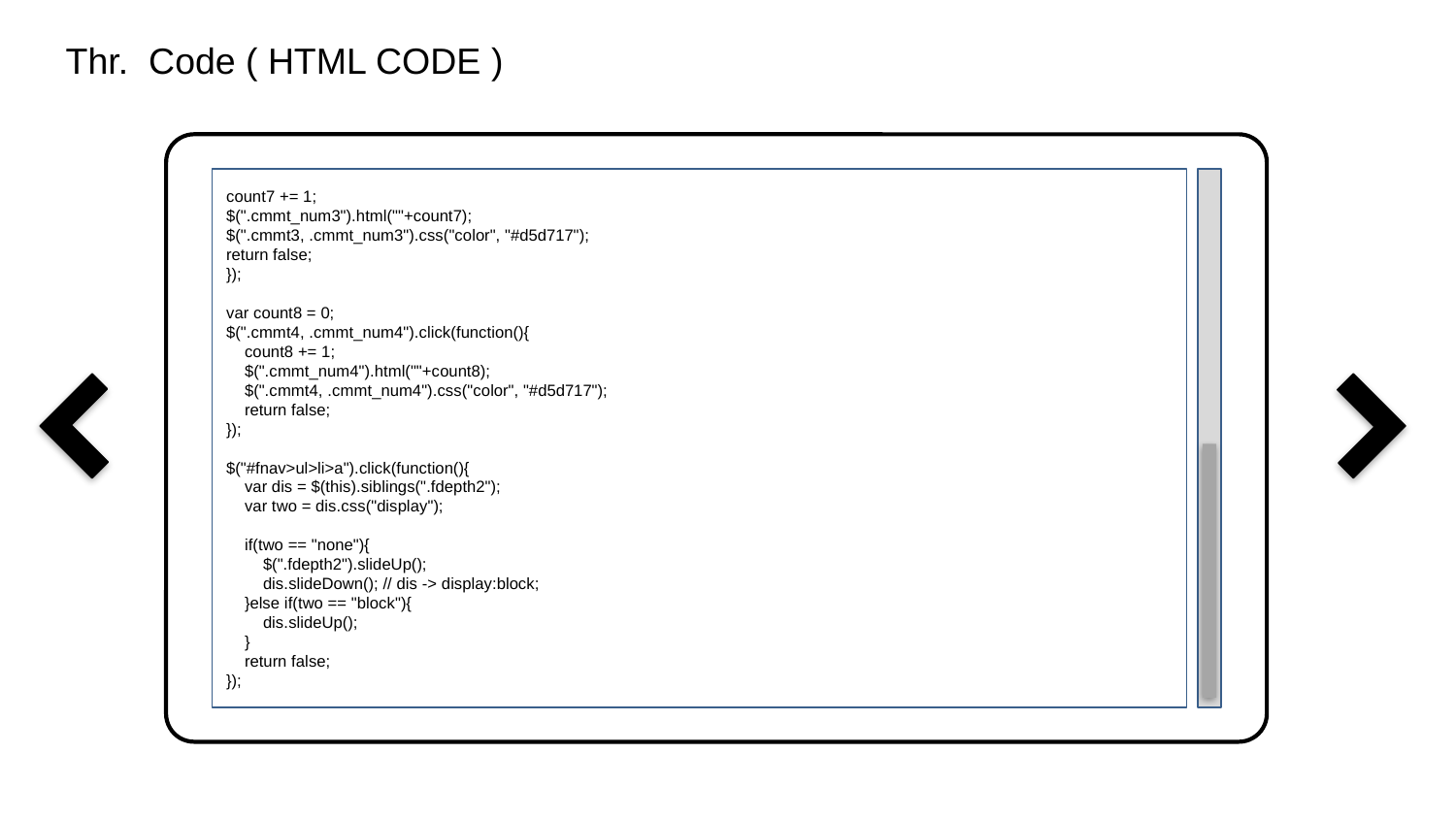

Thr.  Code ( HTML CODE )

count7 += 1;
$(".cmmt_num3").html(""+count7);
$(".cmmt3, .cmmt_num3").css("color", "#d5d717");
return false;
});
var count8 = 0;
$(".cmmt4, .cmmt_num4").click(function(){
    count8 += 1;
    $(".cmmt_num4").html(""+count8);
    $(".cmmt4, .cmmt_num4").css("color", "#d5d717");
    return false;
});
$("#fnav>ul>li>a").click(function(){
    var dis = $(this).siblings(".fdepth2");
    var two = dis.css("display");
    if(two == "none"){
        $(".fdepth2").slideUp();
        dis.slideDown(); // dis -> display:block;
    }else if(two == "block"){
        dis.slideUp();
    }
    return false;
});